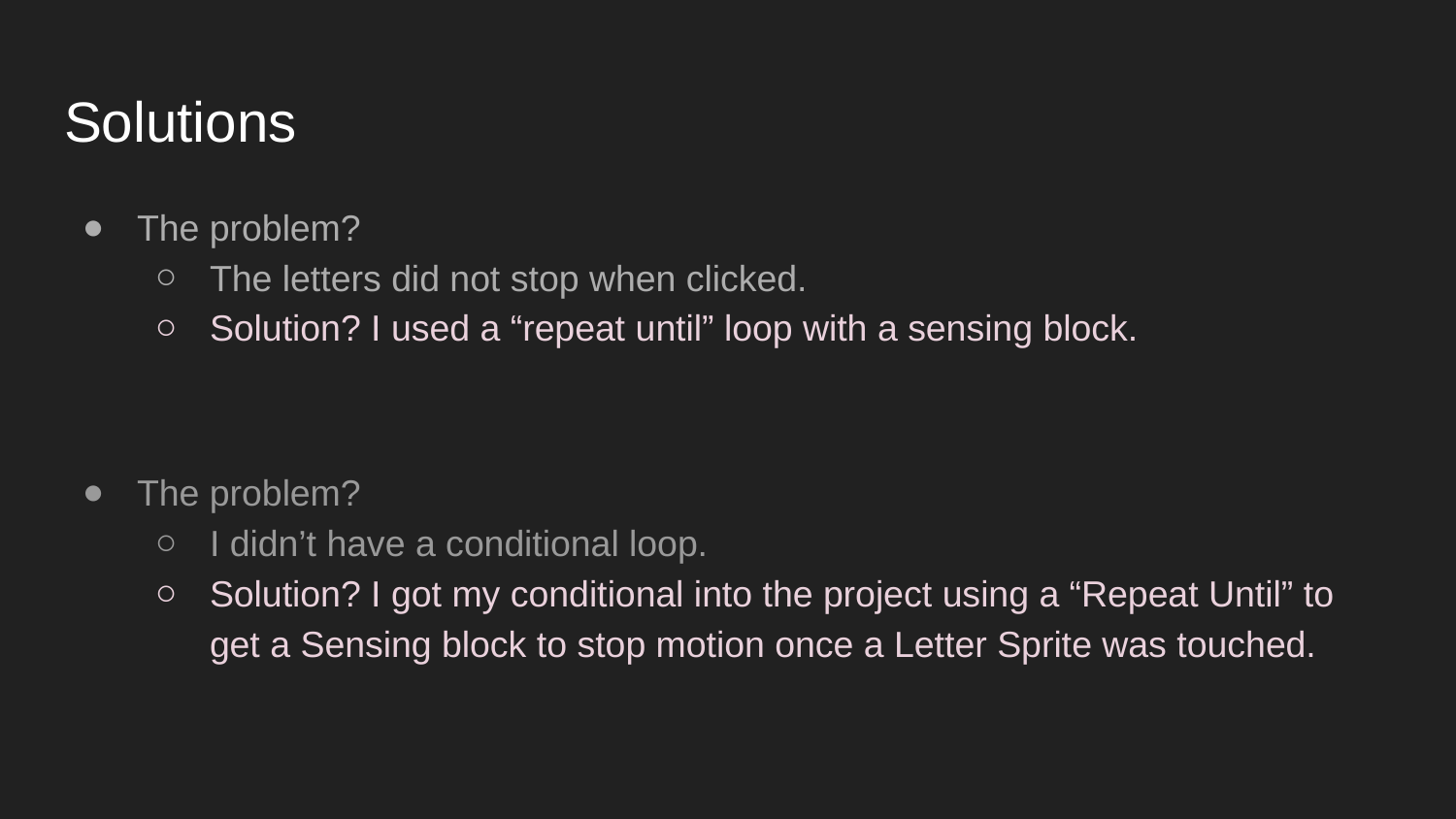

# Solutions
The problem?
The letters did not stop when clicked.
Solution? I used a “repeat until” loop with a sensing block.

The problem?
I didn’t have a conditional loop.
Solution? I got my conditional into the project using a “Repeat Until” to get a Sensing block to stop motion once a Letter Sprite was touched.